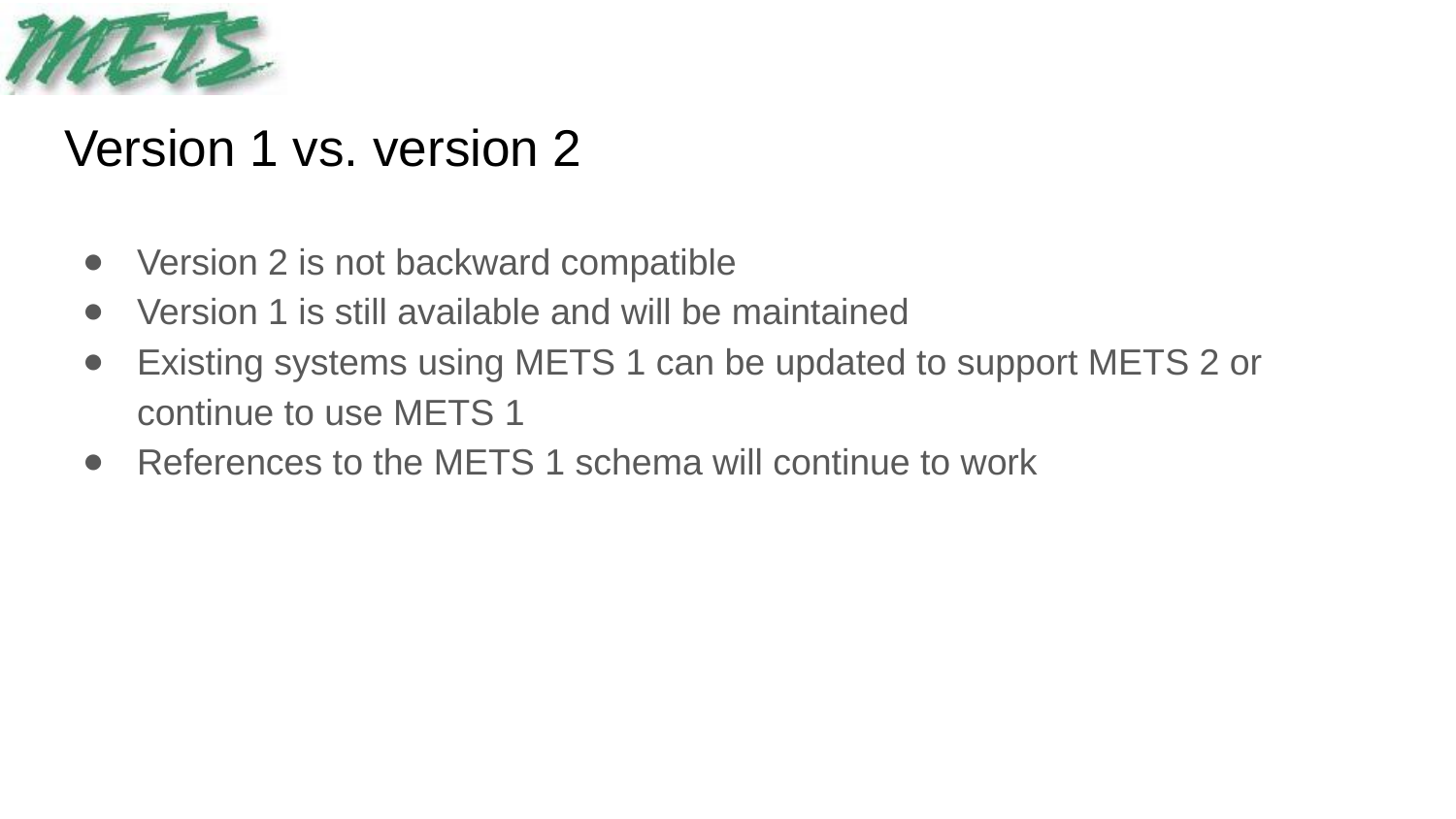

# Version 1 vs. version 2
Version 2 is not backward compatible
Version 1 is still available and will be maintained
Existing systems using METS 1 can be updated to support METS 2 or continue to use METS 1
References to the METS 1 schema will continue to work